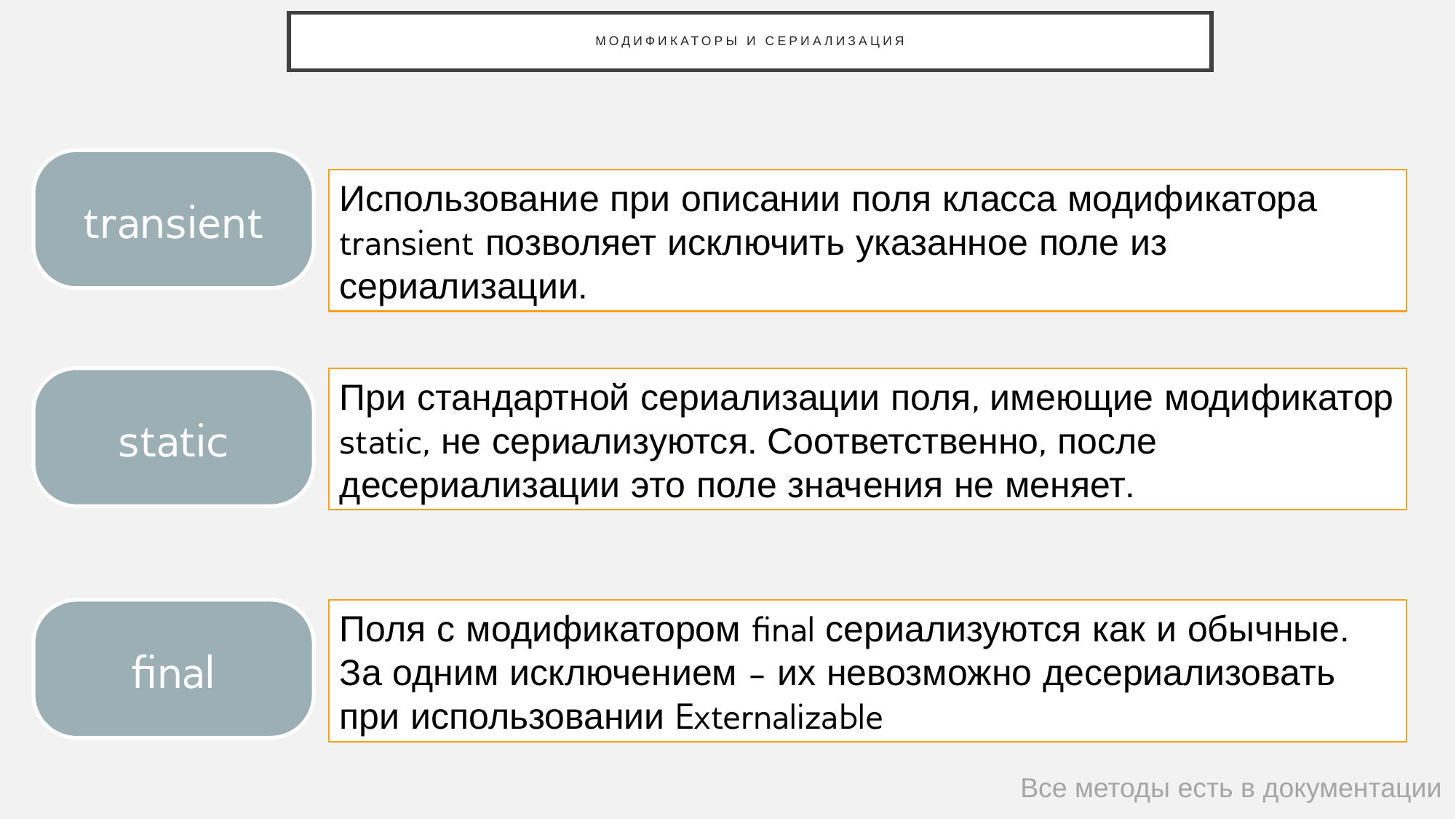

# Модификаторы и Сериализация
transient
Использование при описании поля класса модификатора transient позволяет исключить указанное поле из сериализации.
При стандартной сериализации поля, имеющие модификатор static, не сериализуются. Соответственно, после десериализации это поле значения не меняет.
static
final
Поля с модификатором final сериализуются как и обычные. За одним исключением – их невозможно десериализовать при использовании Externalizable
Все методы есть в документации